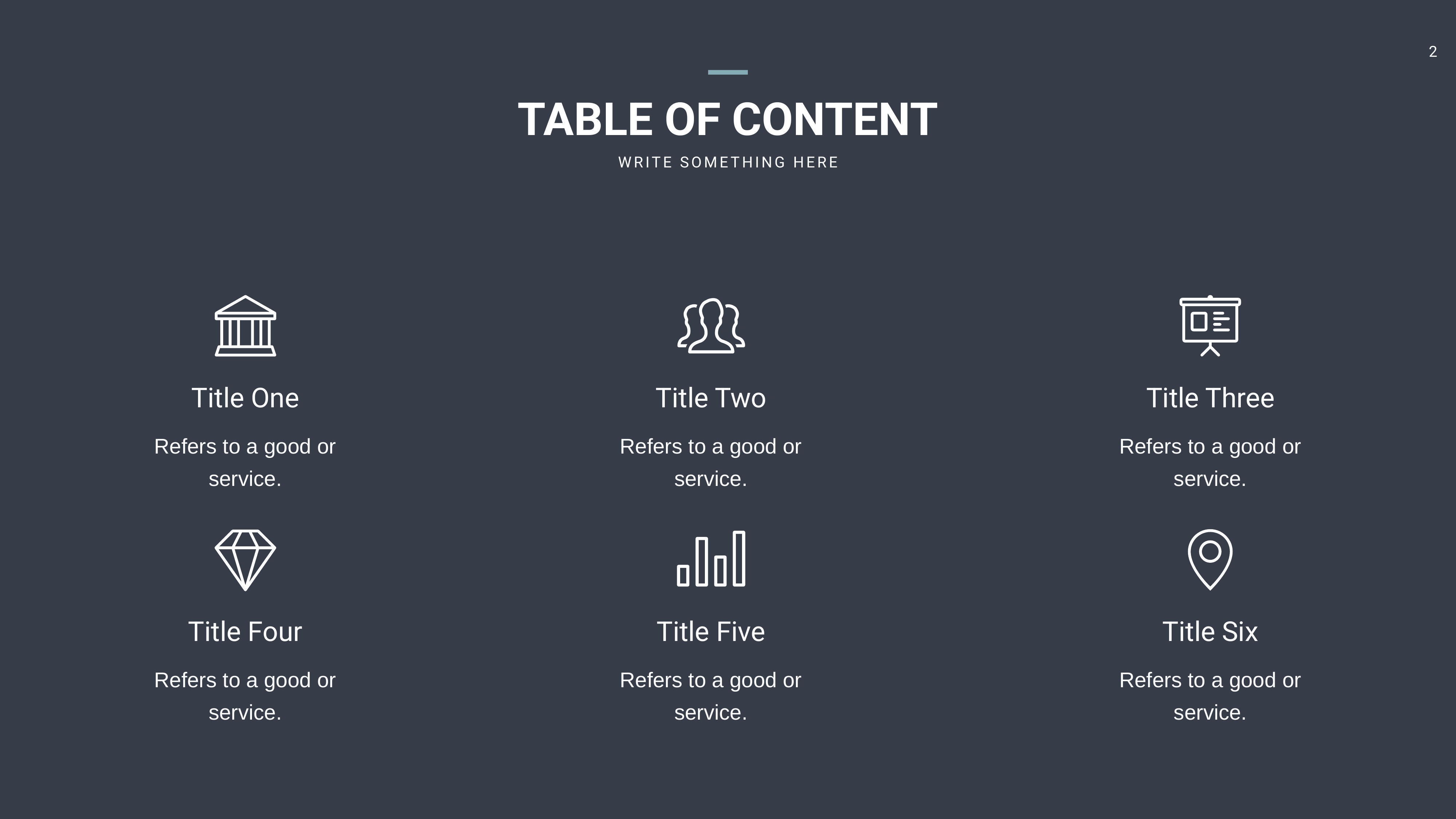

TABLE OF CONTENT
WRITE SOMETHING HERE

Title One
Refers to a good or service.
Title Two
Refers to a good or service.
Title Three
Refers to a good or service.

Title Four
Refers to a good or service.
Title Five
Refers to a good or service.
Title Six
Refers to a good or service.